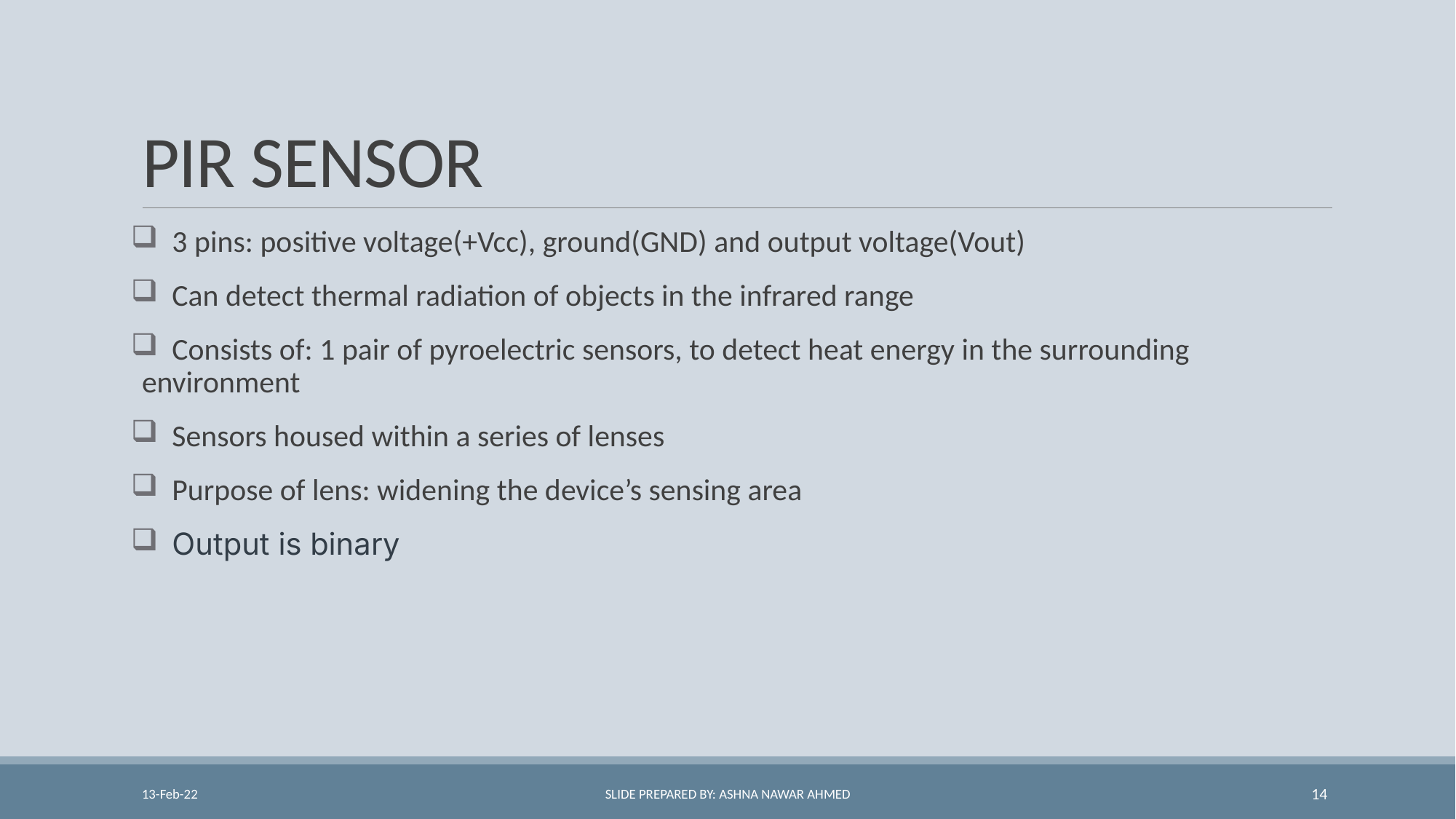

# PIR SENSOR
  3 pins: positive voltage(+Vcc), ground(GND) and output voltage(Vout)
  Can detect thermal radiation of objects in the infrared range
  Consists of: 1 pair of pyroelectric sensors, to detect heat energy in the surrounding environment
  Sensors housed within a series of lenses
  Purpose of lens: widening the device’s sensing area
  Output is binary
13-Feb-22
SLIDE PREPARED BY: ASHNA NAWAR AHMED
14